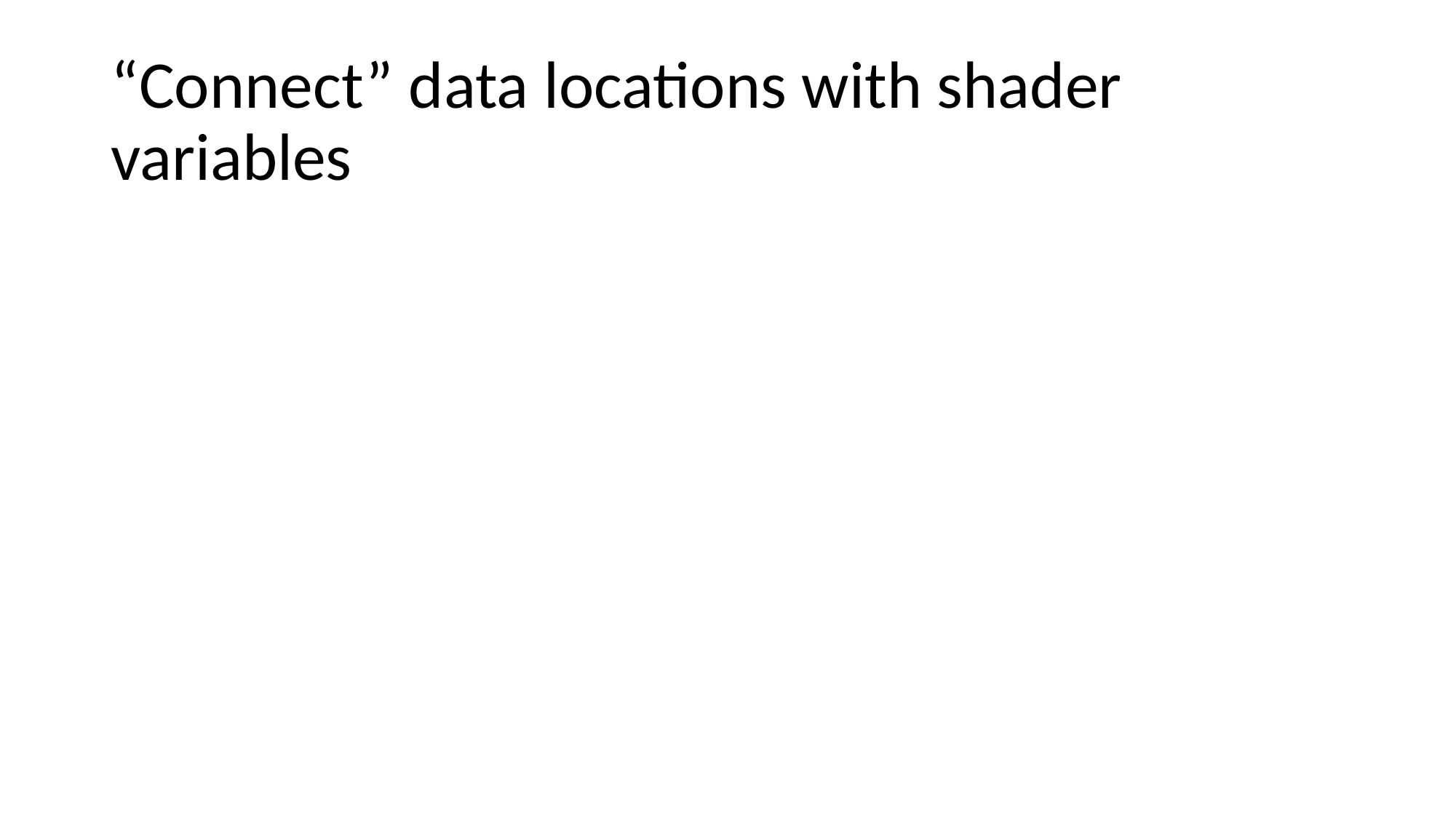

# “Connect” data locations with shader variables